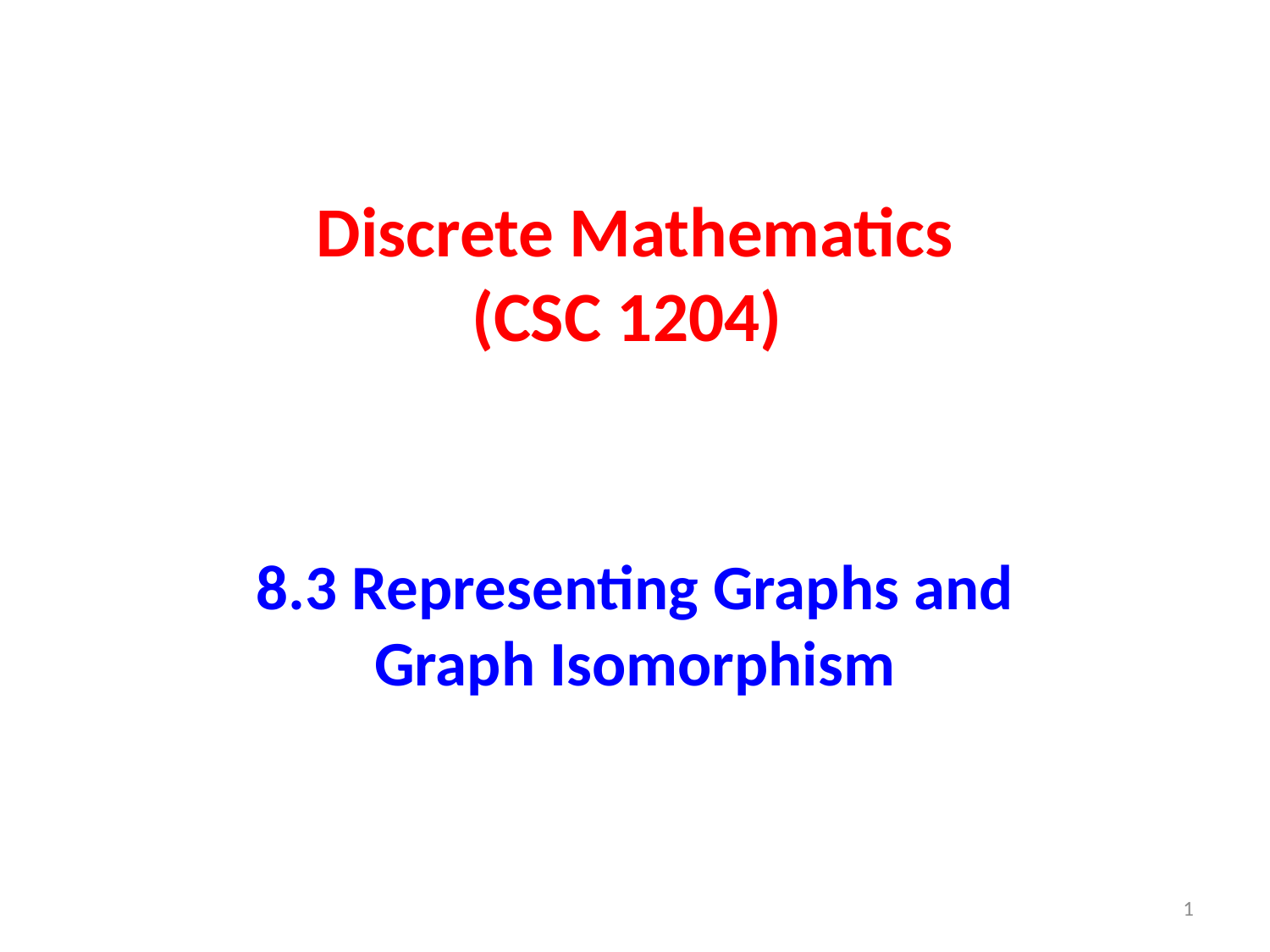

# Discrete Mathematics (CSC 1204)
8.3 Representing Graphs and Graph Isomorphism
1